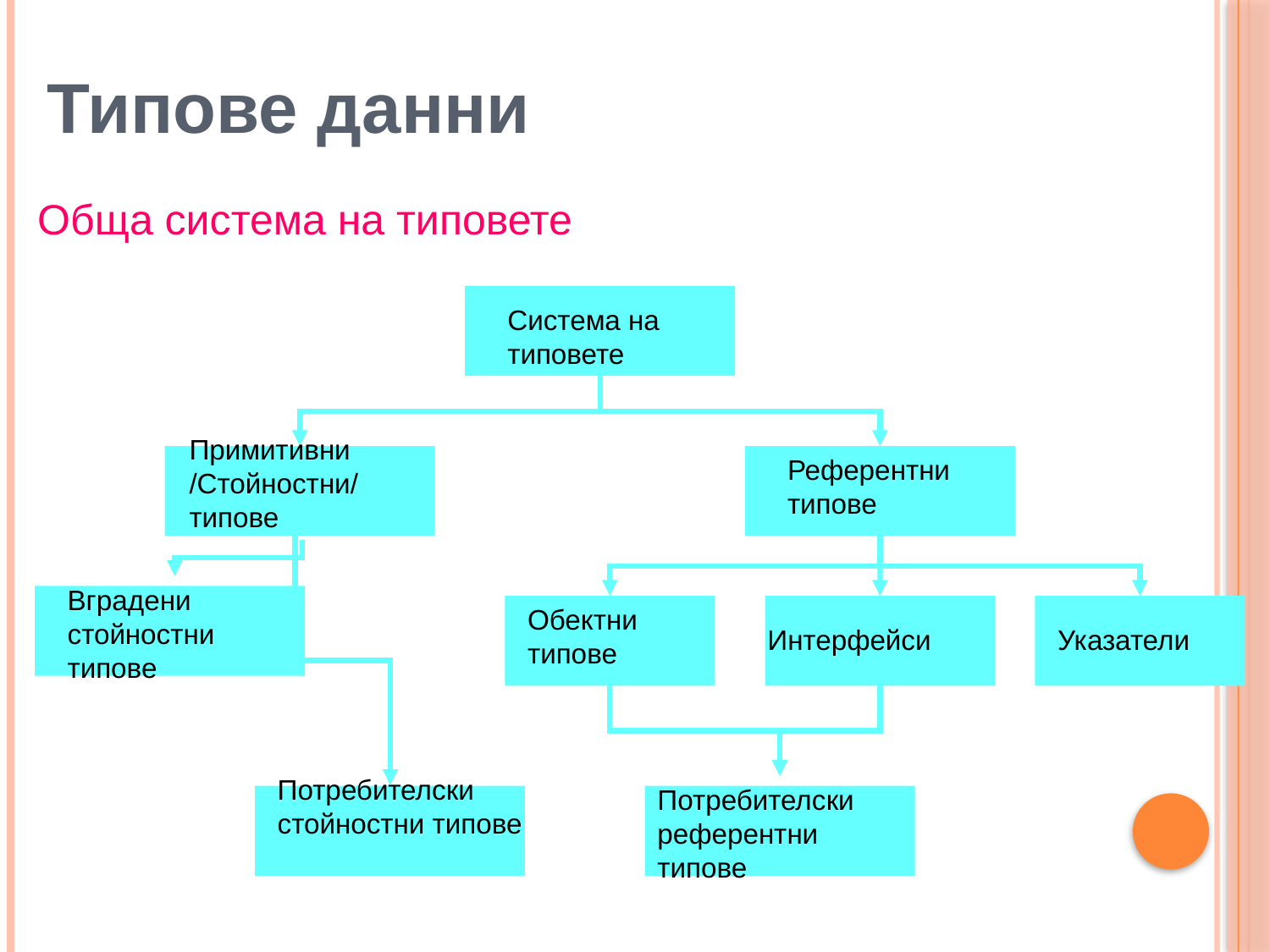

Типове данни
Обща система на типовете

Система на типовете
Примитивни /Стойностни/ типове

Референтни типове
Вградени стойностни типове

Обектни типове

Интерфейси
Указатели
Потребителски стойностни типове
Потребителски референтни типове